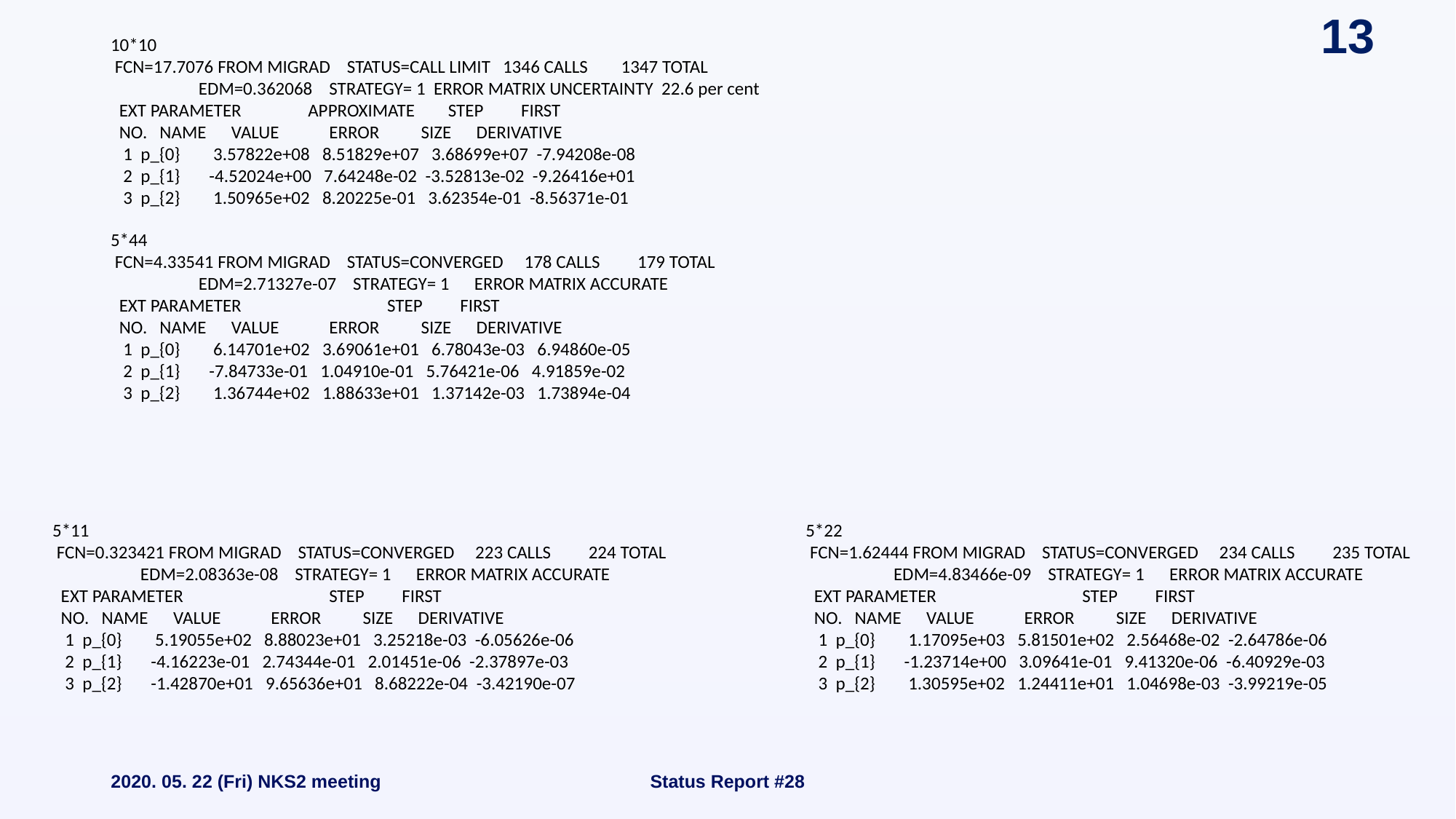

10*10
 FCN=17.7076 FROM MIGRAD    STATUS=CALL LIMIT   1346 CALLS        1347 TOTAL
                     EDM=0.362068    STRATEGY= 1  ERROR MATRIX UNCERTAINTY  22.6 per cent
  EXT PARAMETER                APPROXIMATE        STEP         FIRST
  NO.   NAME      VALUE            ERROR          SIZE      DERIVATIVE
   1  p_{0}        3.57822e+08   8.51829e+07   3.68699e+07  -7.94208e-08
   2  p_{1}       -4.52024e+00   7.64248e-02  -3.52813e-02  -9.26416e+01
   3  p_{2}        1.50965e+02   8.20225e-01   3.62354e-01  -8.56371e-01
5*44
 FCN=4.33541 FROM MIGRAD    STATUS=CONVERGED     178 CALLS         179 TOTAL
                     EDM=2.71327e-07    STRATEGY= 1      ERROR MATRIX ACCURATE
  EXT PARAMETER                                   STEP         FIRST
  NO.   NAME      VALUE            ERROR          SIZE      DERIVATIVE
   1  p_{0}        6.14701e+02   3.69061e+01   6.78043e-03   6.94860e-05
   2  p_{1}       -7.84733e-01   1.04910e-01   5.76421e-06   4.91859e-02
   3  p_{2}        1.36744e+02   1.88633e+01   1.37142e-03   1.73894e-04
5*11
 FCN=0.323421 FROM MIGRAD    STATUS=CONVERGED     223 CALLS         224 TOTAL
                     EDM=2.08363e-08    STRATEGY= 1      ERROR MATRIX ACCURATE
  EXT PARAMETER                                   STEP         FIRST
  NO.   NAME      VALUE            ERROR          SIZE      DERIVATIVE
   1  p_{0}        5.19055e+02   8.88023e+01   3.25218e-03  -6.05626e-06
   2  p_{1}       -4.16223e-01   2.74344e-01   2.01451e-06  -2.37897e-03
   3  p_{2}       -1.42870e+01   9.65636e+01   8.68222e-04  -3.42190e-07
5*22
 FCN=1.62444 FROM MIGRAD    STATUS=CONVERGED     234 CALLS         235 TOTAL
                     EDM=4.83466e-09    STRATEGY= 1      ERROR MATRIX ACCURATE
  EXT PARAMETER                                   STEP         FIRST
  NO.   NAME      VALUE            ERROR          SIZE      DERIVATIVE
   1  p_{0}        1.17095e+03   5.81501e+02   2.56468e-02  -2.64786e-06
   2  p_{1}       -1.23714e+00   3.09641e-01   9.41320e-06  -6.40929e-03
   3  p_{2}        1.30595e+02   1.24411e+01   1.04698e-03  -3.99219e-05
2020. 05. 22 (Fri) NKS2 meeting
Status Report #28